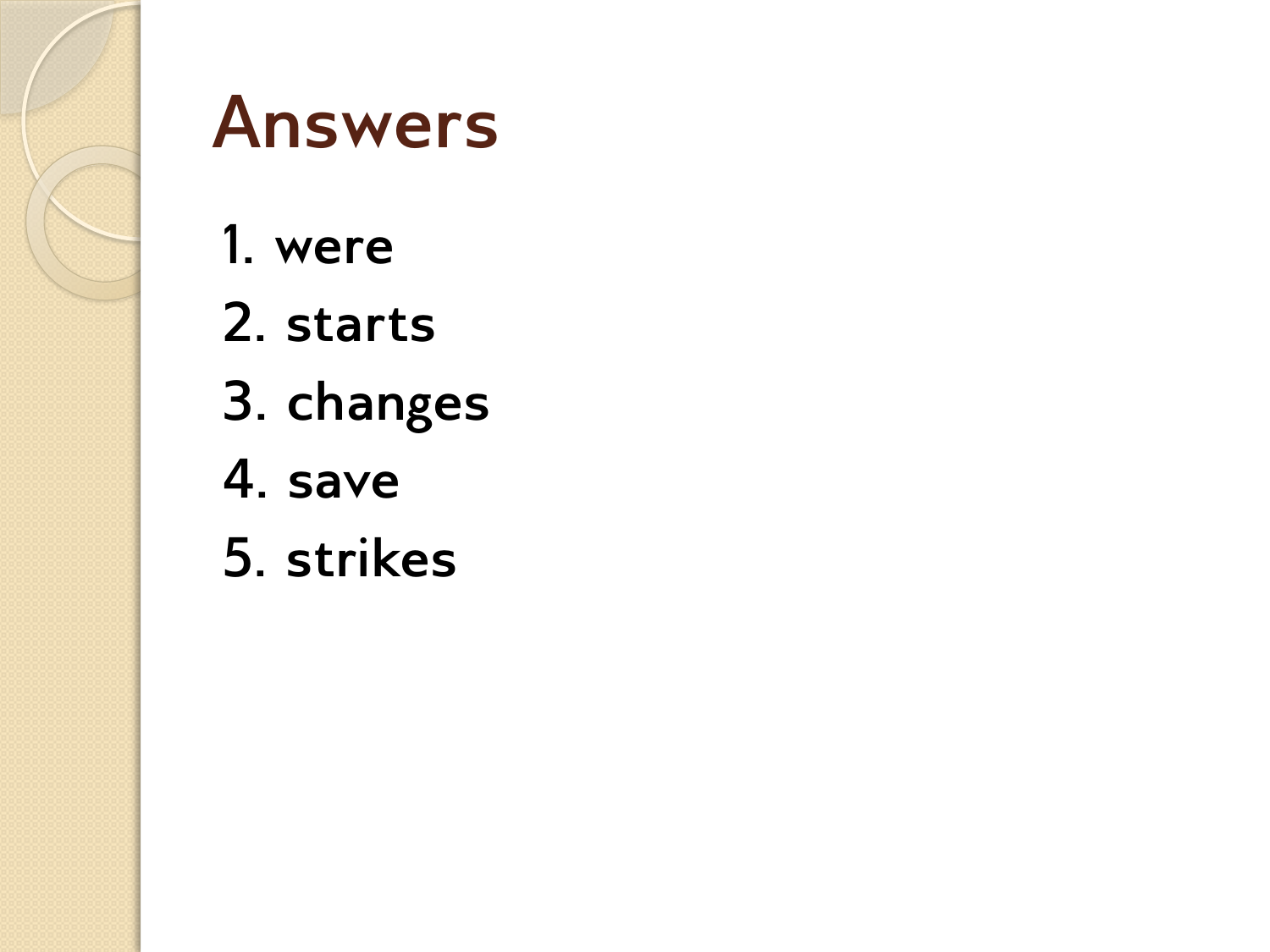

# Answers
1. were
2. starts
3. changes
4. save
5. strikes